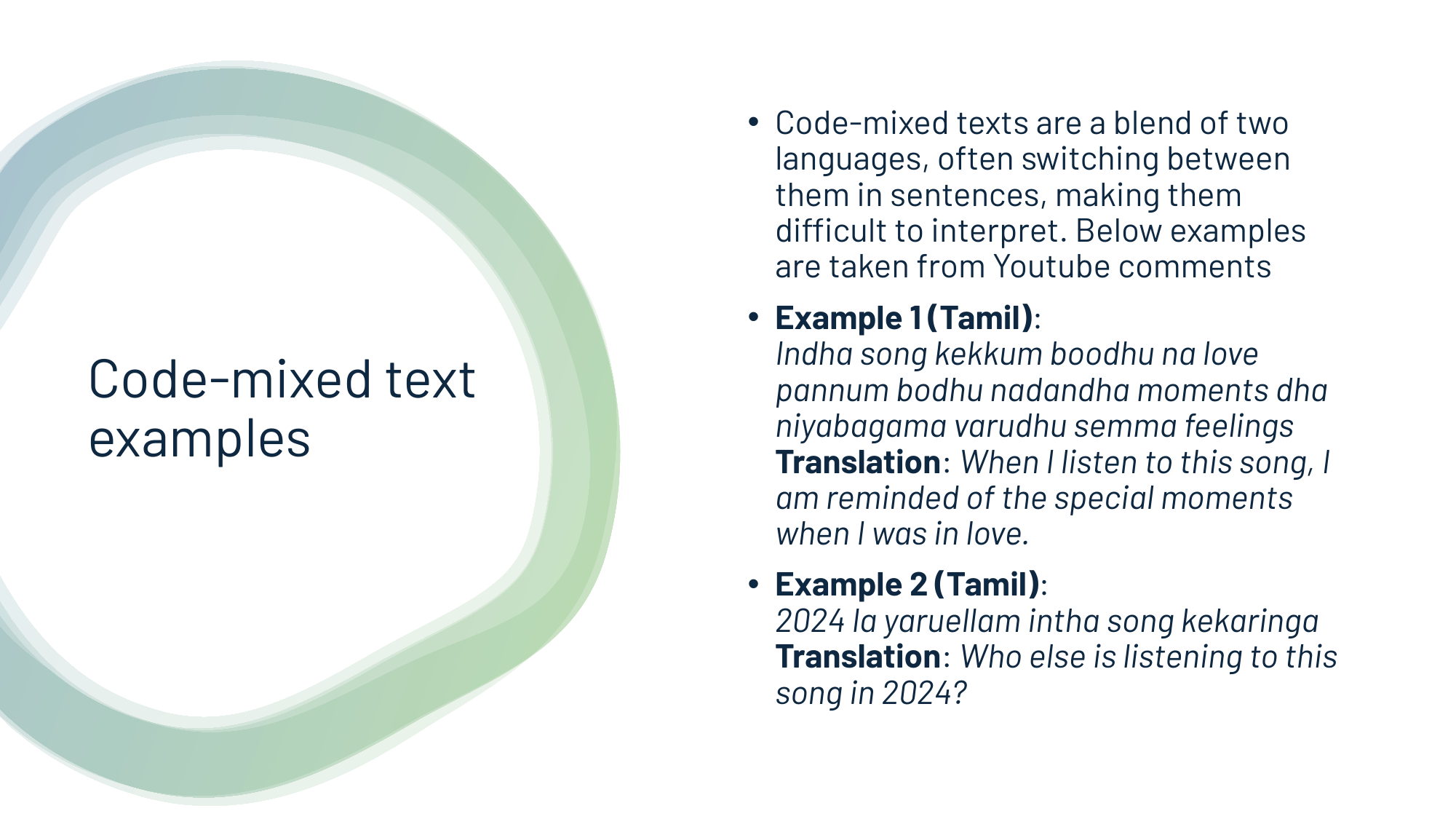

Code-mixed texts are a blend of two languages, often switching between them in sentences, making them difficult to interpret. Below examples are taken from Youtube comments
Example 1 (Tamil):
Indha song kekkum boodhu na love pannum bodhu nadandha moments dha niyabagama varudhu semma feelings
Translation: When I listen to this song, I am reminded of the special moments when I was in love.
Example 2 (Tamil):
2024 la yaruellam intha song kekaringa
Translation: Who else is listening to this song in 2024?
# Code-mixed text examples